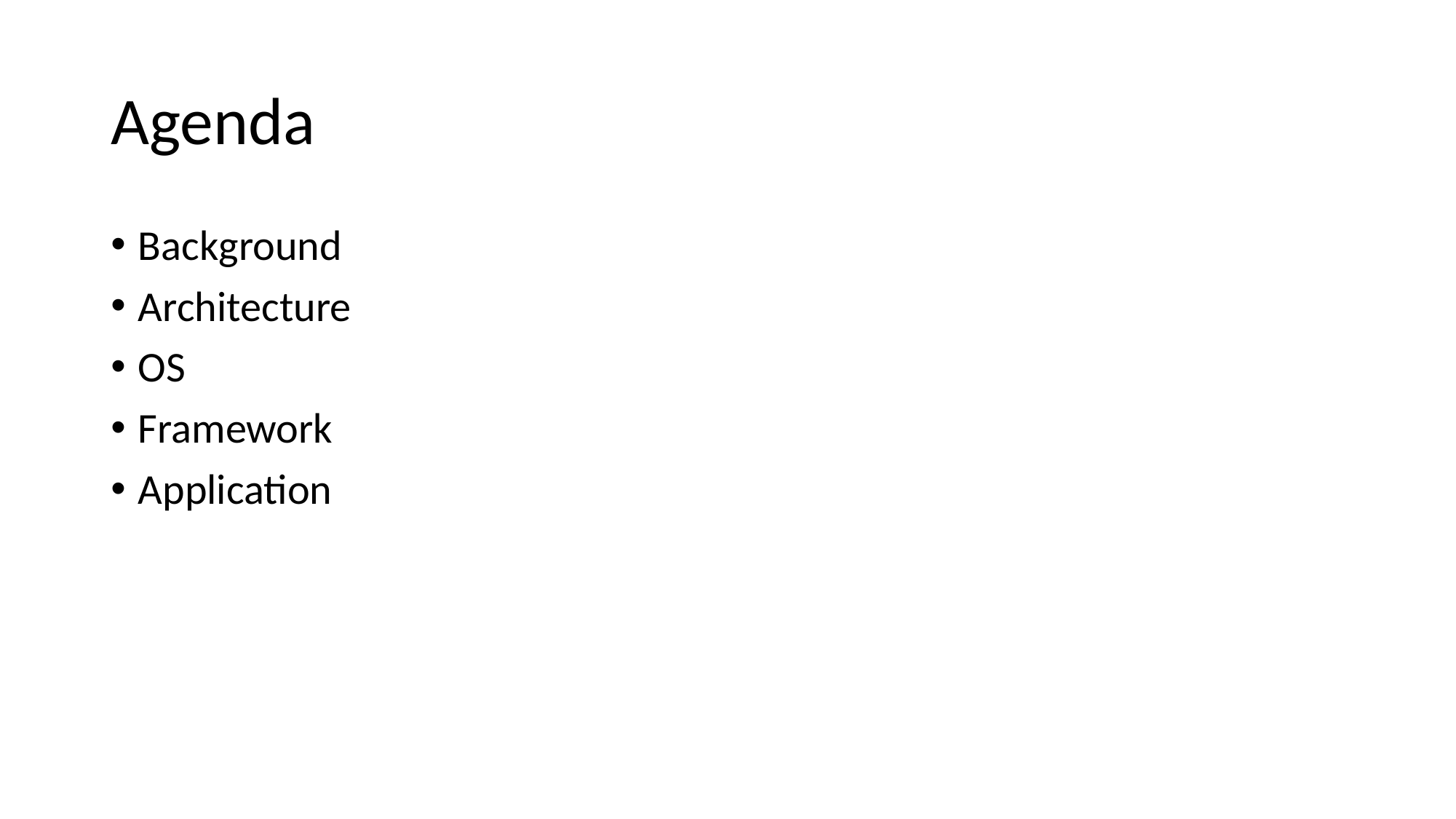

# Agenda
Background
Architecture
OS
Framework
Application